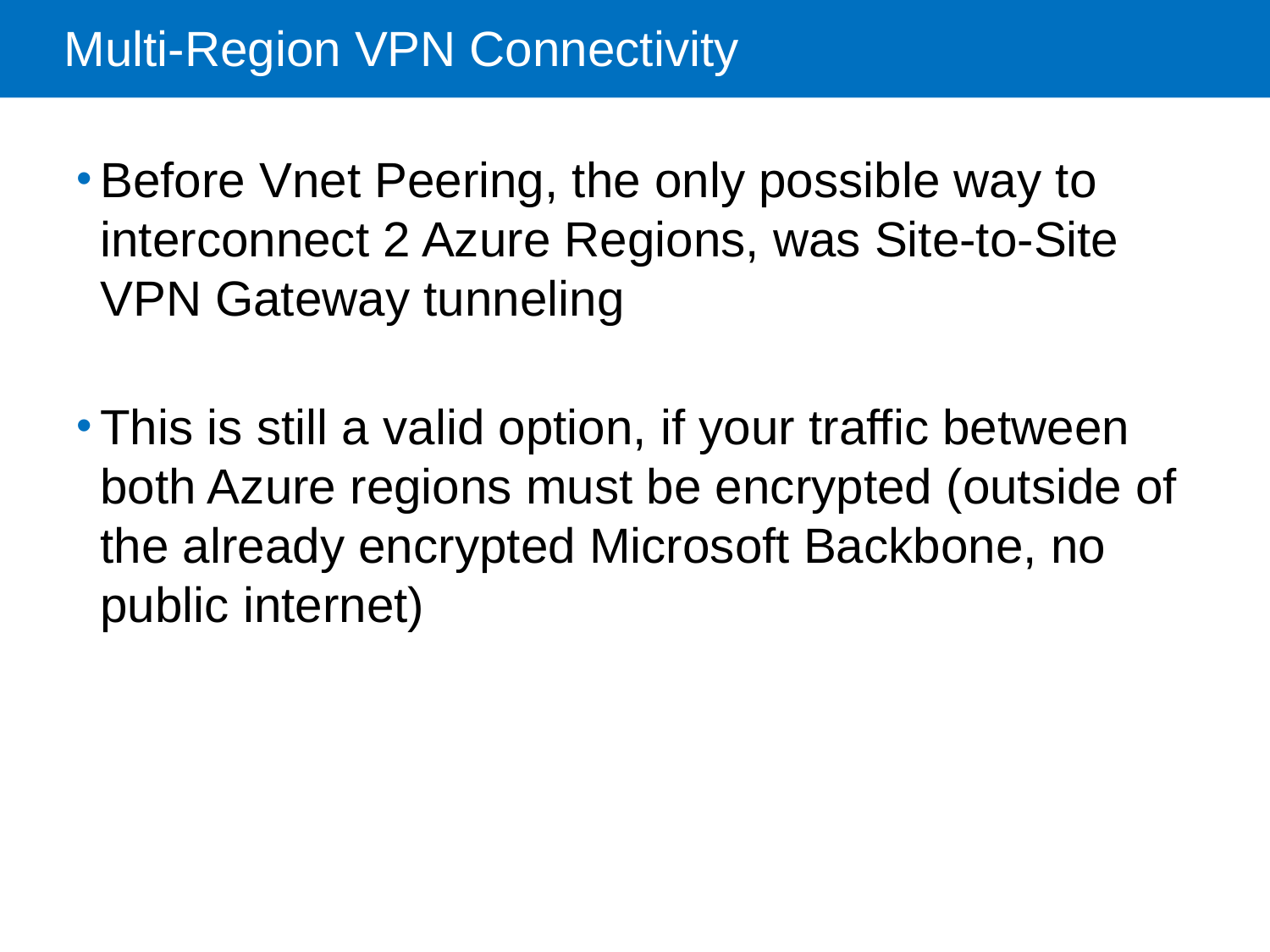

# Multi-Region VPN Connectivity
Before Vnet Peering, the only possible way to interconnect 2 Azure Regions, was Site-to-Site VPN Gateway tunneling
This is still a valid option, if your traffic between both Azure regions must be encrypted (outside of the already encrypted Microsoft Backbone, no public internet)